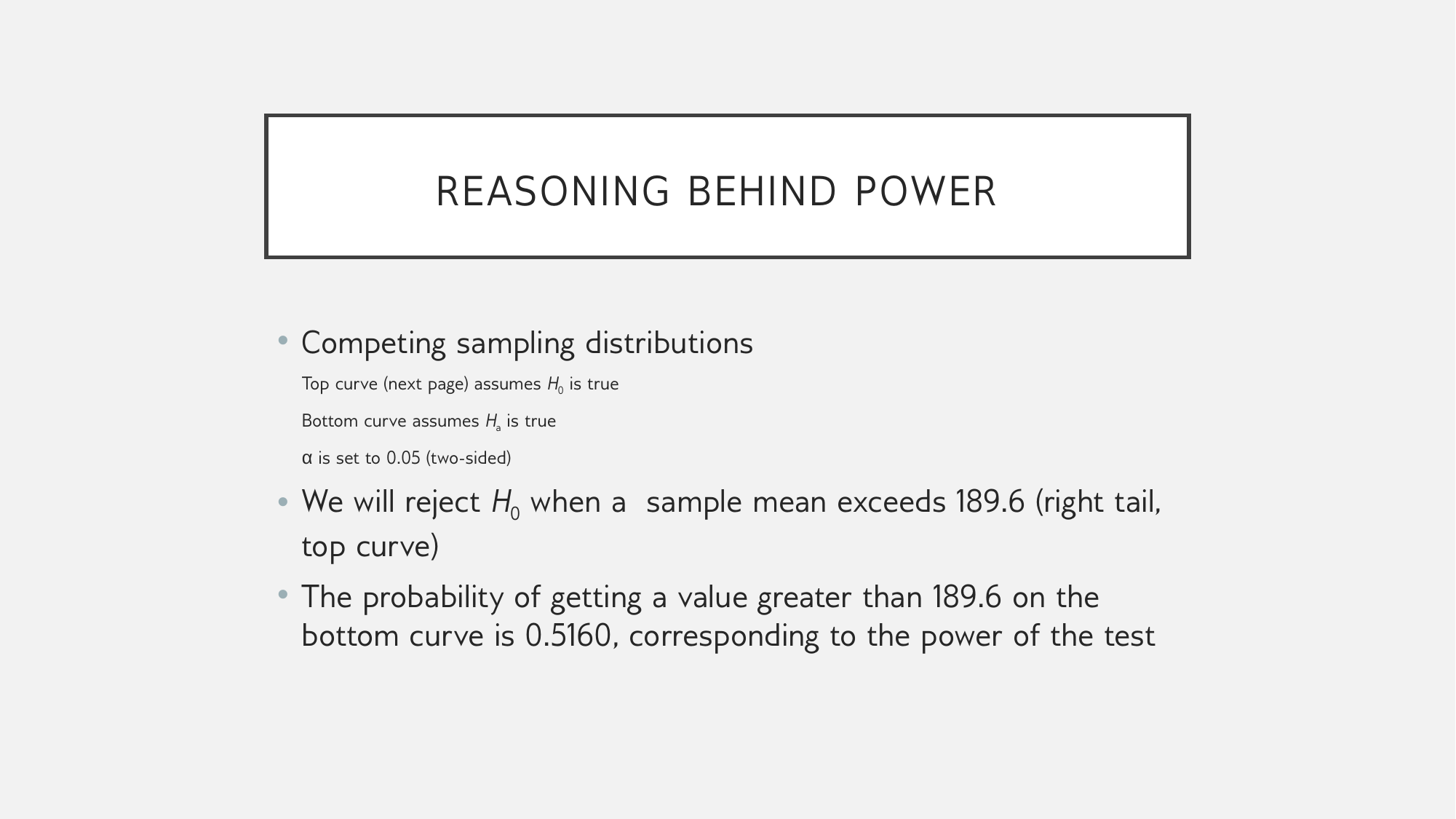

# Reasoning Behind Power
Competing sampling distributions
Top curve (next page) assumes H0 is true
Bottom curve assumes Ha is true
α is set to 0.05 (two-sided)
We will reject H0 when a  sample mean exceeds 189.6 (right tail, top curve)
The probability of getting a value greater than 189.6 on the bottom curve is 0.5160, corresponding to the power of the test